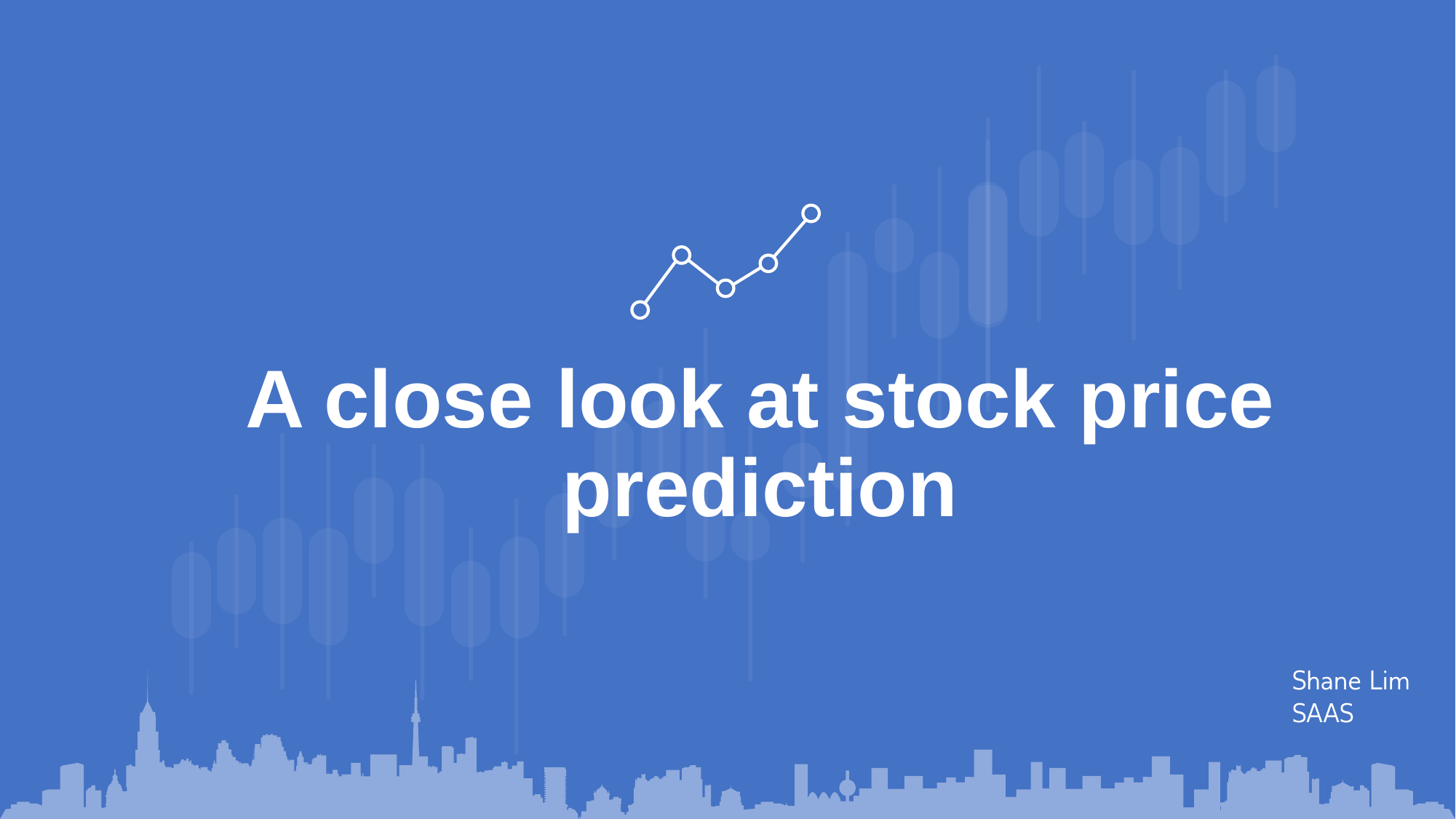

A close look at stock price prediction
Shane Lim
SAAS